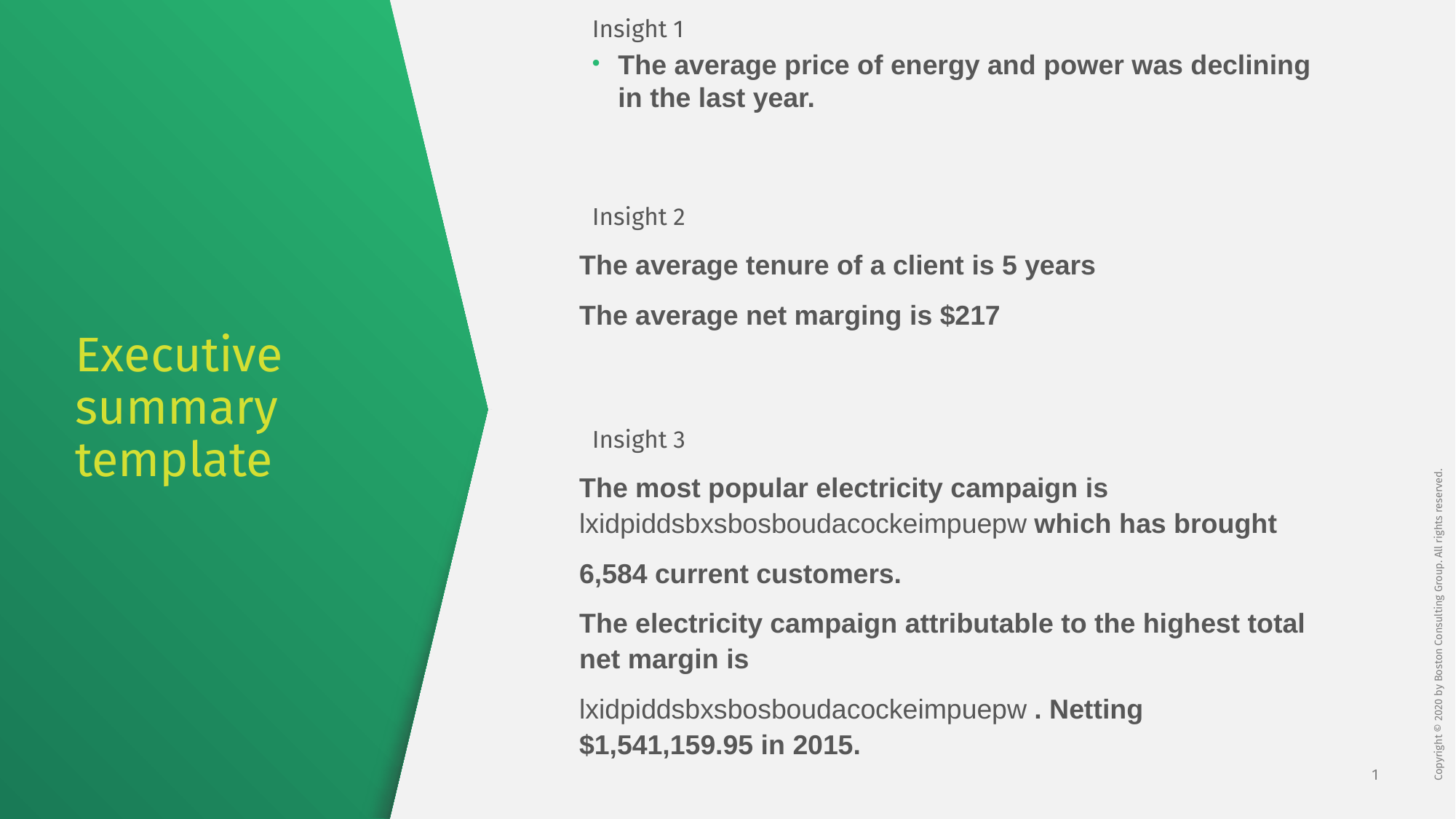

Insight 1
The average price of energy and power was declining in the last year.

Insight 2
The average tenure of a client is 5 years
The average net marging is $217

Insight 3
The most popular electricity campaign is lxidpiddsbxsbosboudacockeimpuepw which has brought
6,584 current customers.
The electricity campaign attributable to the highest total net margin is
lxidpiddsbxsbosboudacockeimpuepw . Netting $1,541,159.95 in 2015.
# Executive summary template